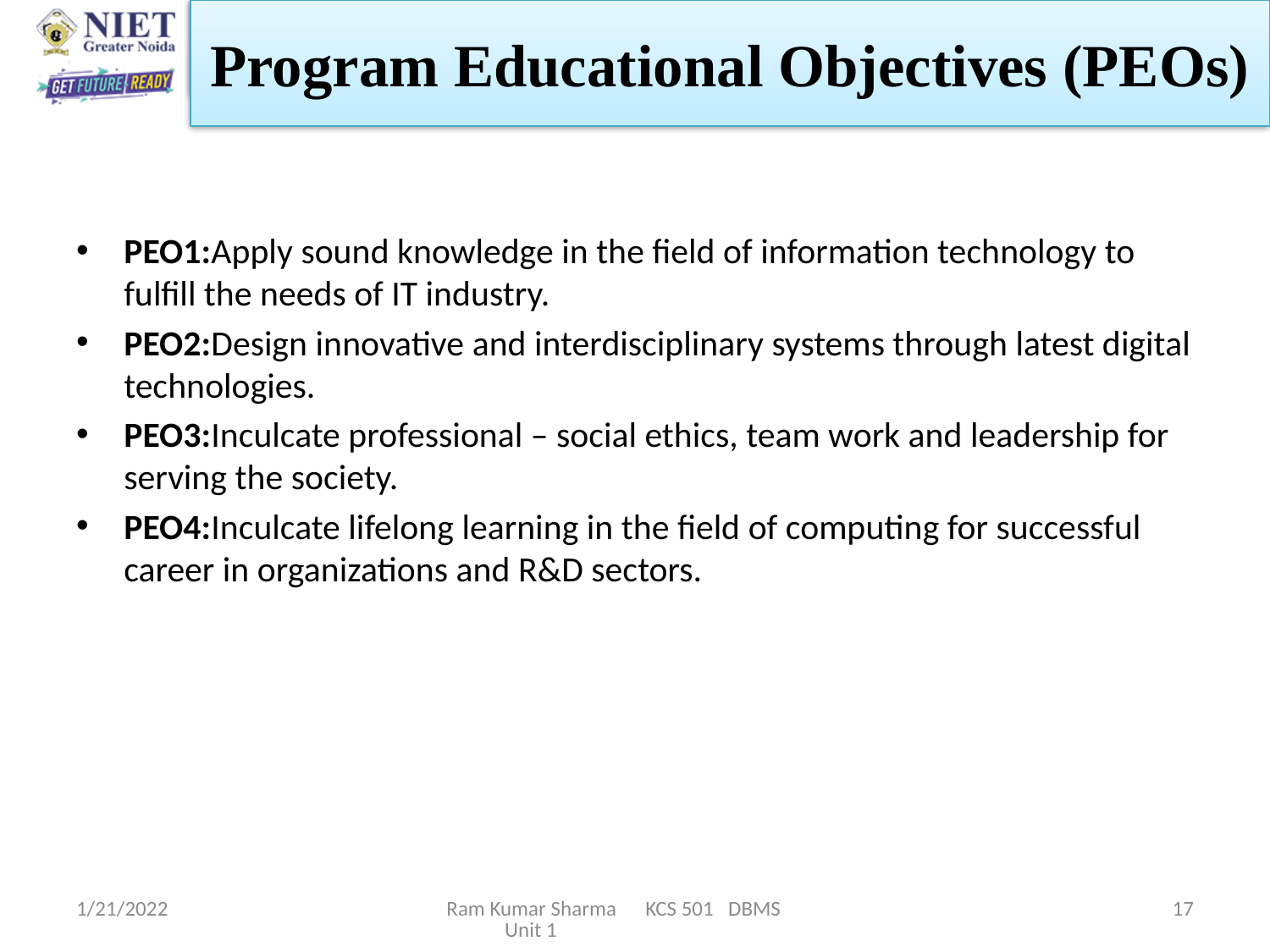

Program Educational Objectives (PEOs)
#
PEO1:Apply sound knowledge in the field of information technology to fulfill the needs of IT industry.
PEO2:Design innovative and interdisciplinary systems through latest digital technologies.
PEO3:Inculcate professional – social ethics, team work and leadership for serving the society.
PEO4:Inculcate lifelong learning in the field of computing for successful career in organizations and R&D sectors.

1/21/2022
Ram Kumar Sharma      KCS 501   DBMS                    Unit 1
17